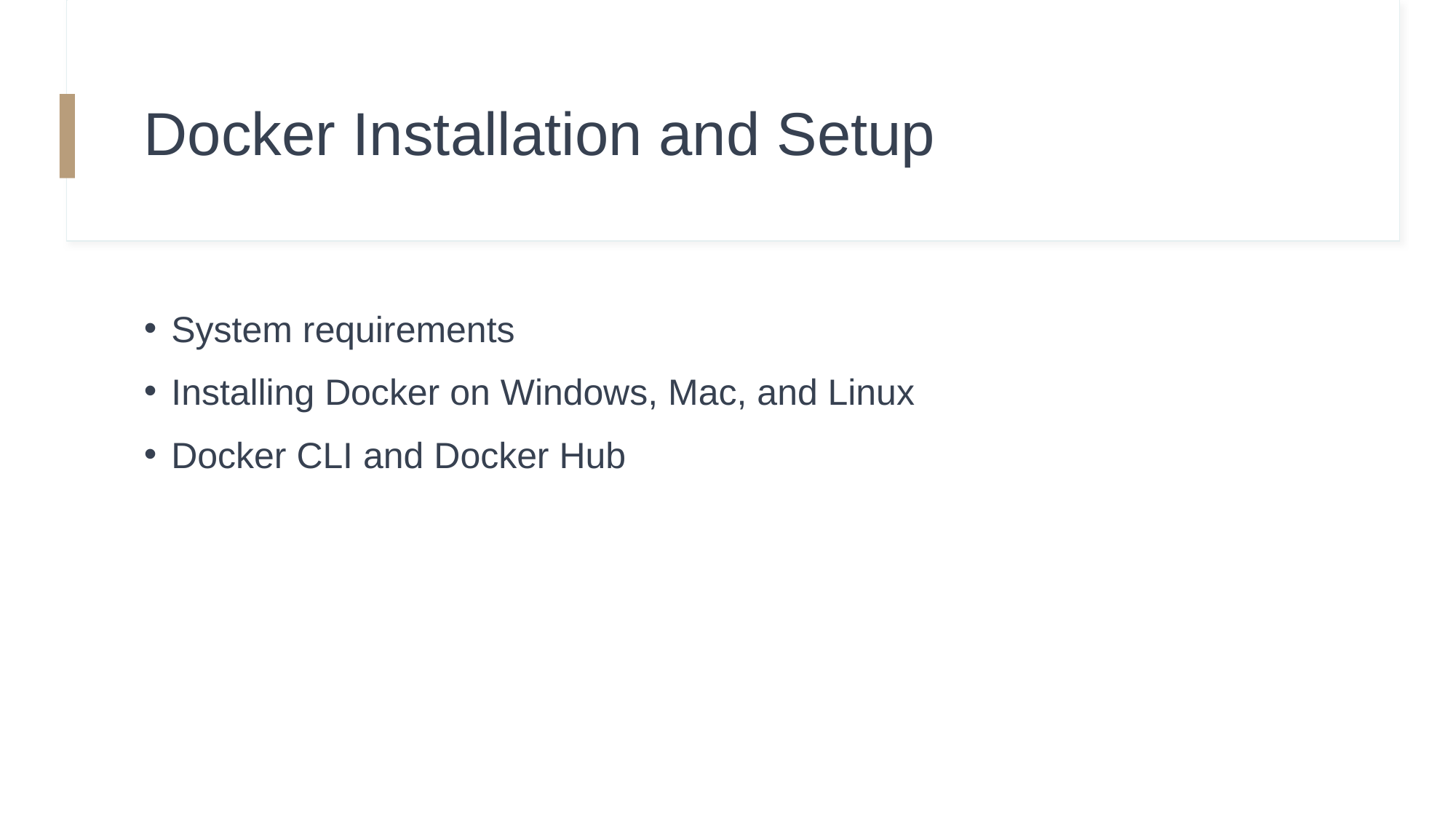

# Docker Installation and Setup
System requirements
Installing Docker on Windows, Mac, and Linux
Docker CLI and Docker Hub